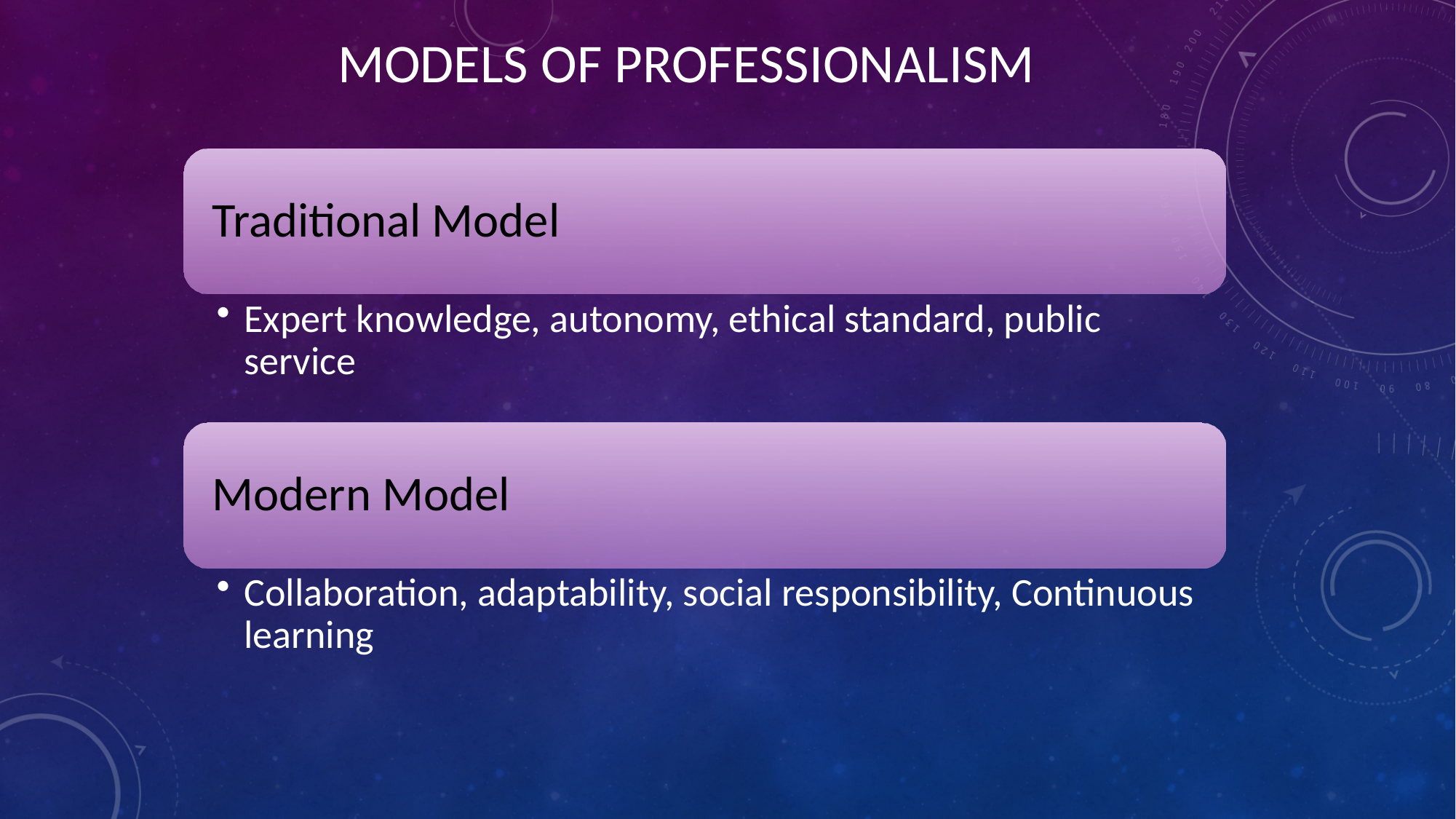

# Models of Professionalism
Traditional Model
Expert knowledge, autonomy, ethical standard, public service
Modern Model
Collaboration, adaptability, social responsibility, Continuous learning